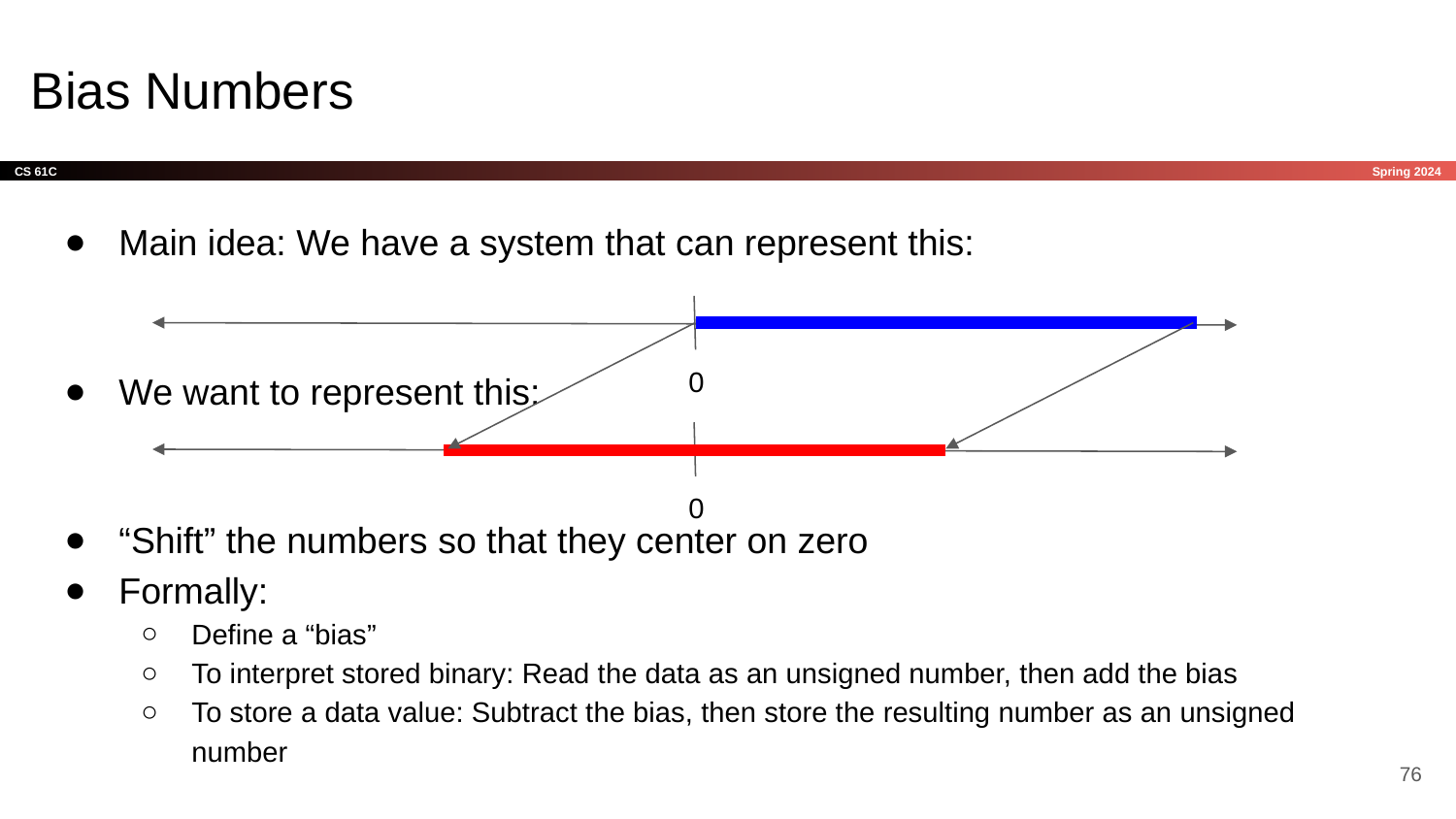

# Bias Numbers
Main idea: We have a system that can represent this:

We want to represent this:

“Shift” the numbers so that they center on zero
Formally:
Define a “bias”
To interpret stored binary: Read the data as an unsigned number, then add the bias
To store a data value: Subtract the bias, then store the resulting number as an unsigned number
0
0
76